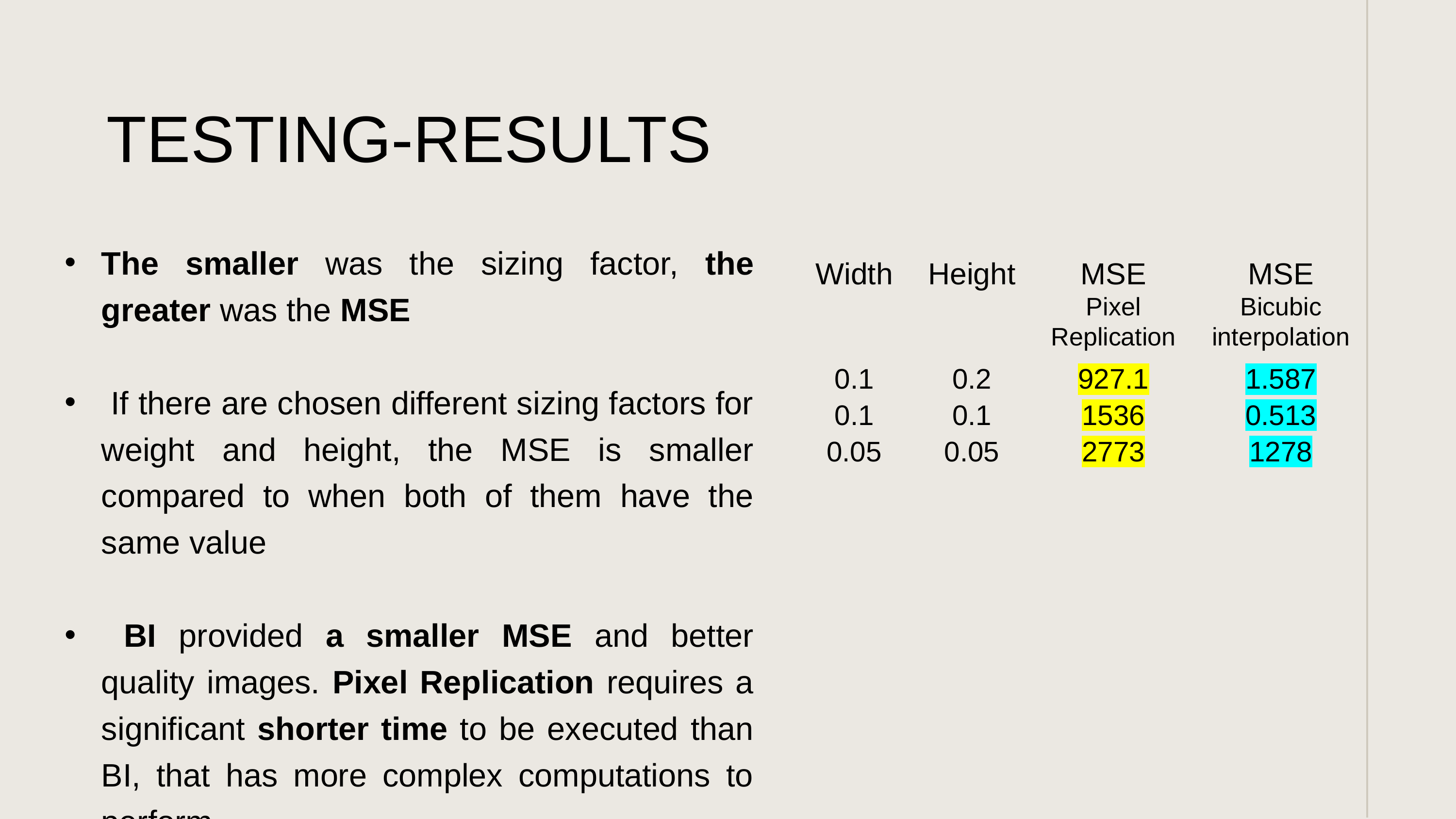

TESTING-RESULTS

The smaller was the sizing factor, the greater was the MSE

 If there are chosen different sizing factors for weight and height, the MSE is smaller compared to when both of them have the same value

 BI provided a smaller MSE and better quality images. Pixel Replication requires a significant shorter time to be executed than BI, that has more complex computations to perform

| Width | Height | MSE Pixel Replication | MSE Bicubic interpolation |
| --- | --- | --- | --- |
| 0.1 | 0.2 | 927.1 | 1.587 |
| 0.1 | 0.1 | 1536 | 0.513 |
| 0.05 | 0.05 | 2773 | 1278 |